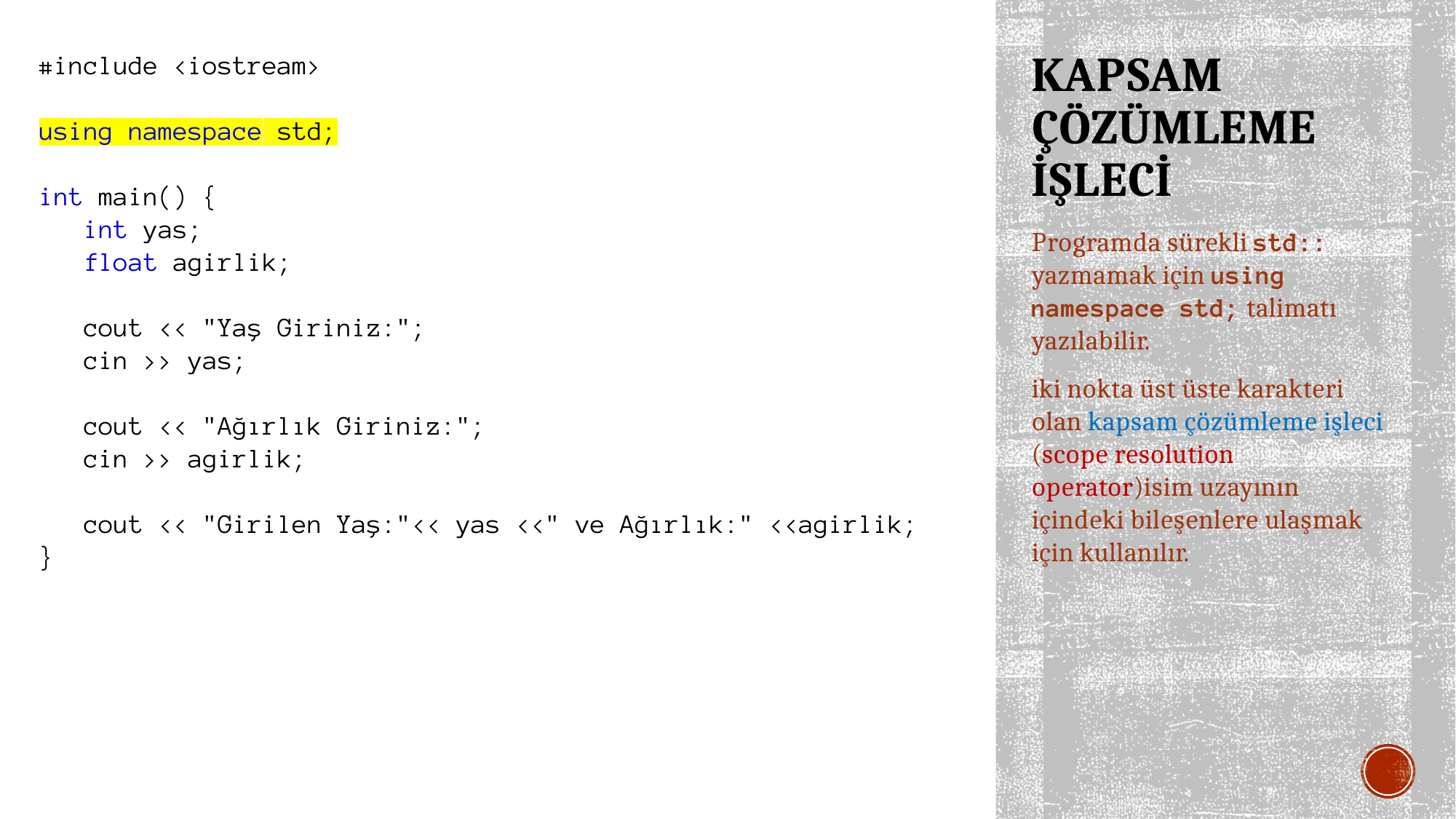

#include <iostream>

using namespace std;

int main() {
   int yas;
   float agirlik;

   cout << "Yaş Giriniz:";
   cin >> yas;

   cout << "Ağırlık Giriniz:";
   cin >> agirlik;

   cout << "Girilen Yaş:"<< yas <<" ve Ağırlık:" <<agirlik;
}
# KAPSAM ÇÖZÜMLEME İŞLECİ
Programda sürekli std:: yazmamak için using namespace std; talimatı yazılabilir.
iki nokta üst üste karakteri olan kapsam çözümleme işleci (scope resolution operator)isim uzayının içindeki bileşenlere ulaşmak için kullanılır.